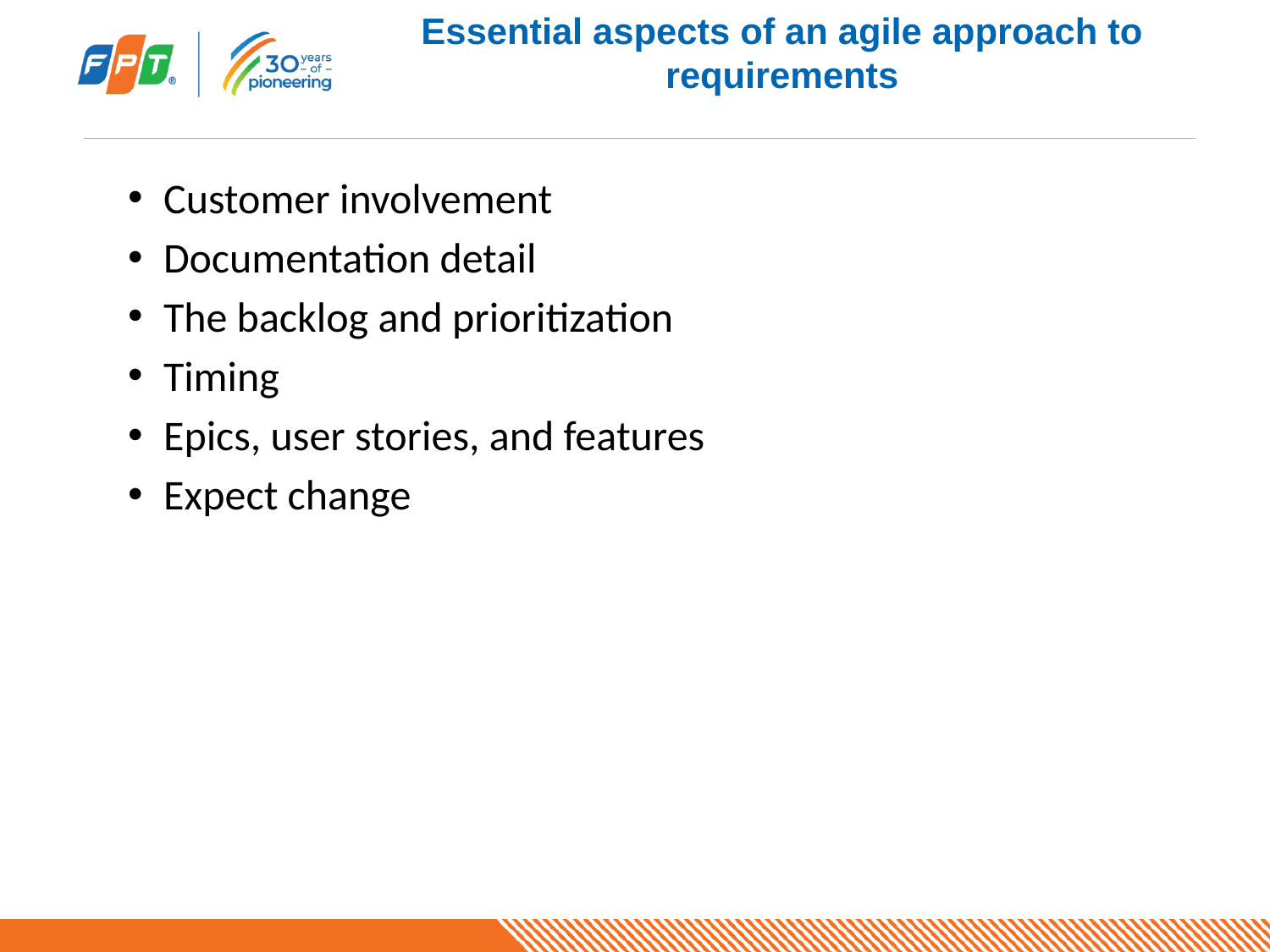

# Essential aspects of an agile approach to requirements
Customer involvement
Documentation detail
The backlog and prioritization
Timing
Epics, user stories, and features
Expect change